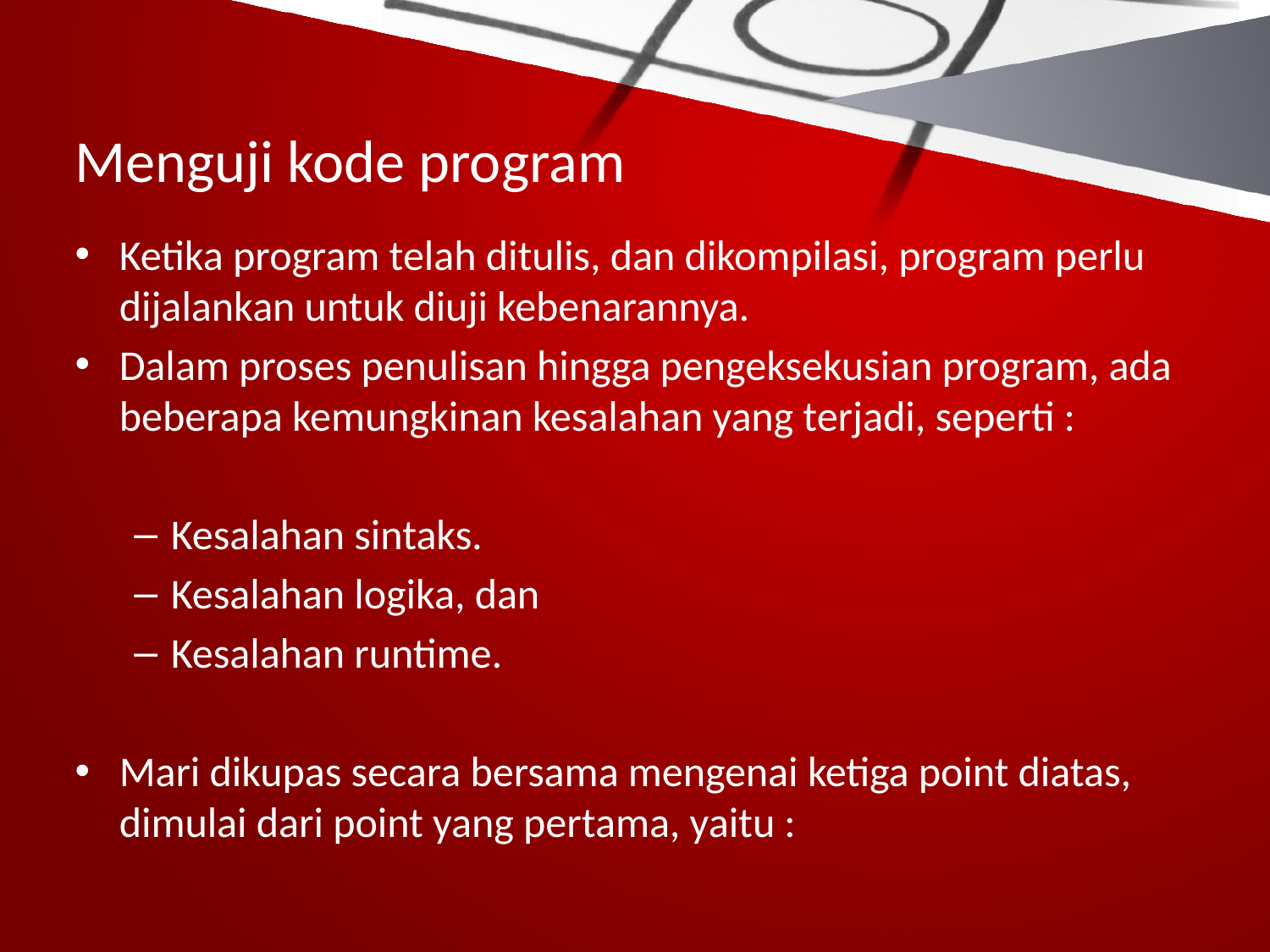

# Menguji kode program
Ketika program telah ditulis, dan dikompilasi, program perlu dijalankan untuk diuji kebenarannya.
Dalam proses penulisan hingga pengeksekusian program, ada beberapa kemungkinan kesalahan yang terjadi, seperti :

Kesalahan sintaks.
Kesalahan logika, dan
Kesalahan runtime.

Mari dikupas secara bersama mengenai ketiga point diatas, dimulai dari point yang pertama, yaitu :